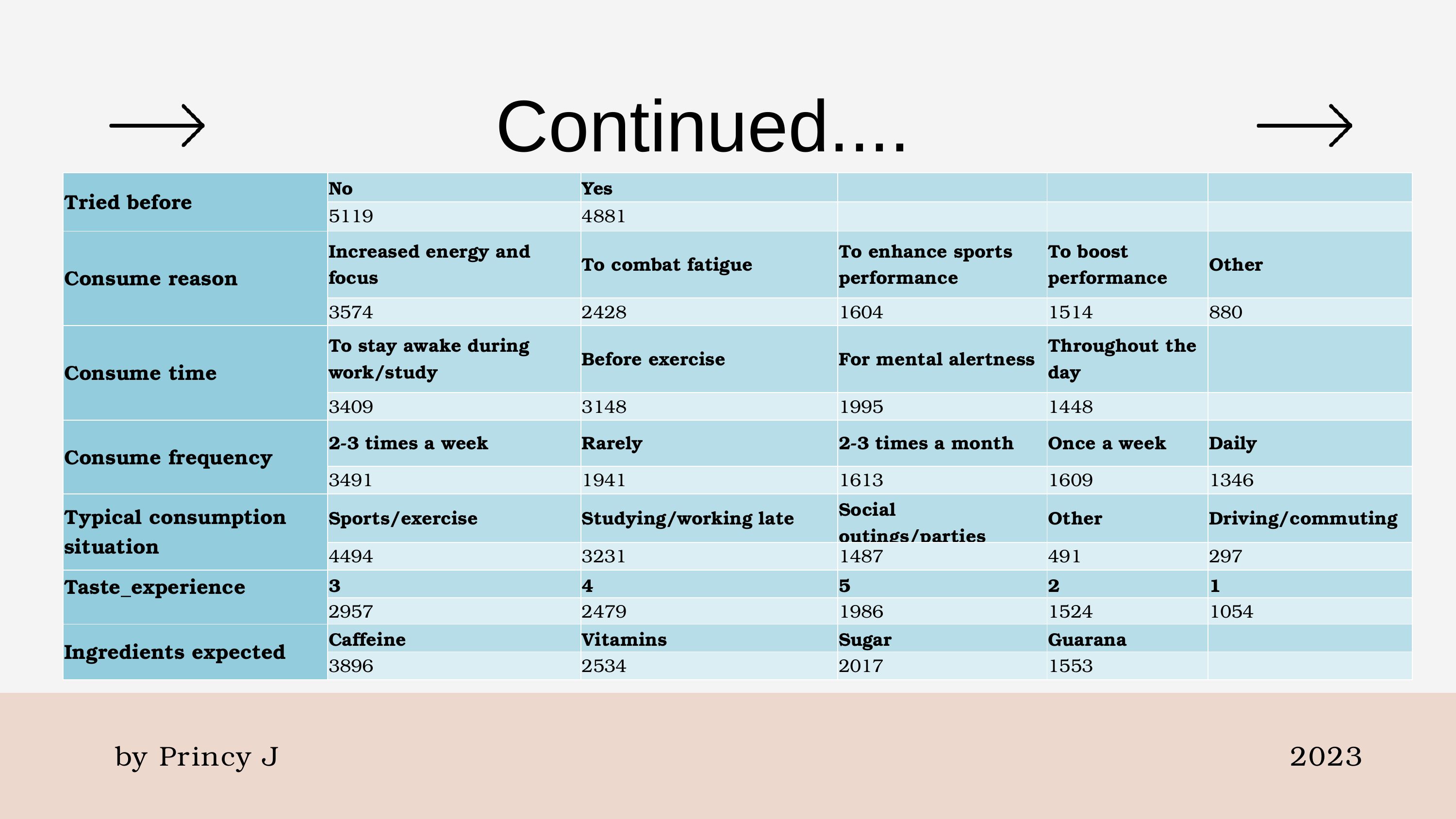

Continued....

| Tried before | No | Yes |  |  |  |
| --- | --- | --- | --- | --- | --- |
|  | 5119 | 4881 |  |  |  |
| Consume reason | Increased energy and focus | To combat fatigue | To enhance sports performance | To boost performance | Other |
|  | 3574 | 2428 | 1604 | 1514 | 880 |
| Consume time | To stay awake during work/study | Before exercise | For mental alertness | Throughout the day |  |
|  | 3409 | 3148 | 1995 | 1448 |  |
| Consume frequency | 2-3 times a week | Rarely | 2-3 times a month | Once a week | Daily |
|  | 3491 | 1941 | 1613 | 1609 | 1346 |
| Typical consumption situation | Sports/exercise | Studying/working late | Social outings/parties | Other | Driving/commuting |
|  | 4494 | 3231 | 1487 | 491 | 297 |
| Taste\_experience | 3 | 4 | 5 | 2 | 1 |
|  | 2957 | 2479 | 1986 | 1524 | 1054 |
| Ingredients expected | Caffeine | Vitamins | Sugar | Guarana |  |
|  | 3896 | 2534 | 2017 | 1553 |  |

by Princy J
2023